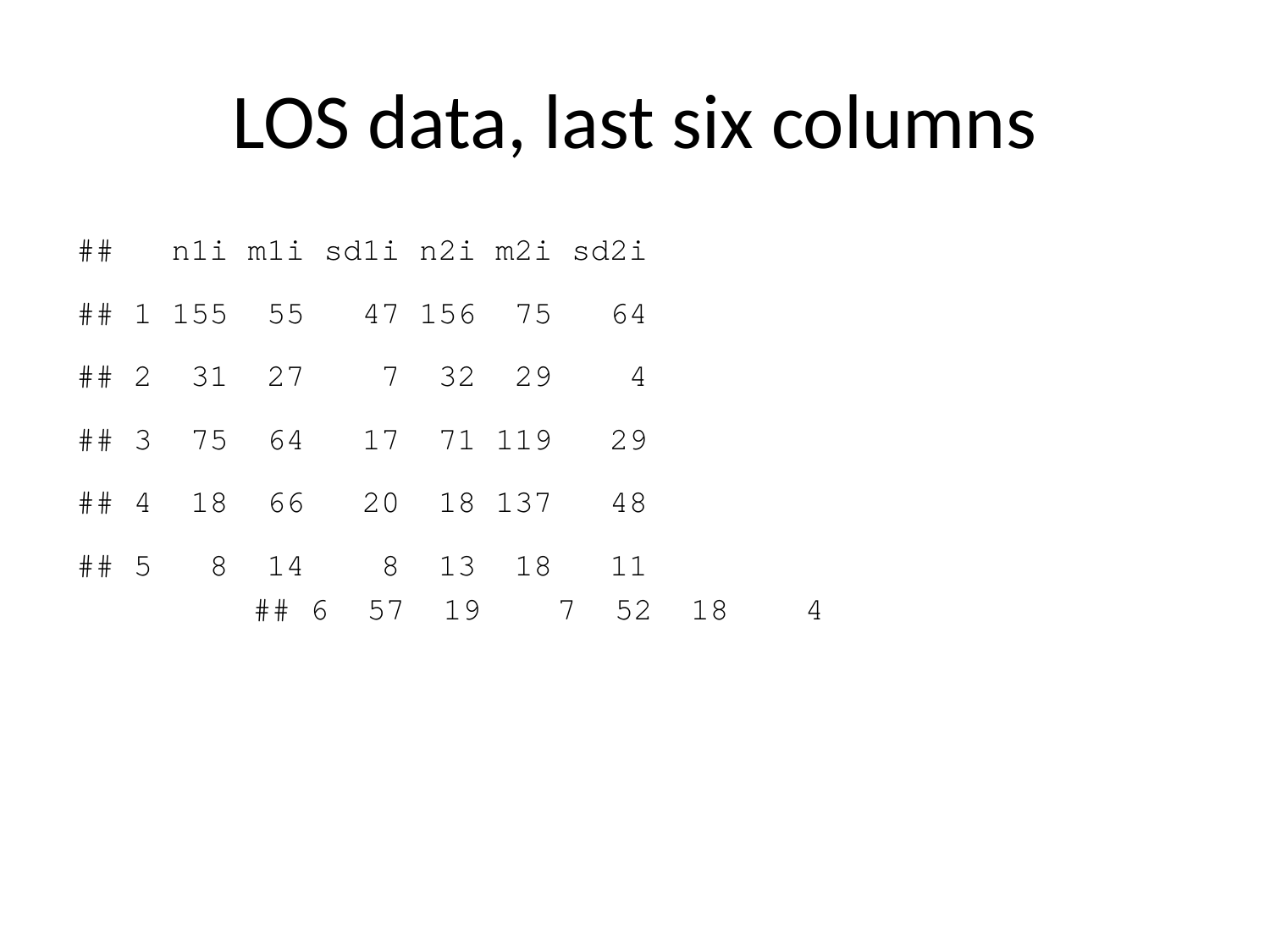

# LOS data, last six columns
##   n1i m1i sd1i n2i m2i sd2i
## 1 155  55   47 156  75   64
## 2  31  27    7  32  29    4
## 3  75  64   17  71 119   29
## 4  18  66   20  18 137   48
## 5   8  14    8  13  18   11
## 6  57  19    7  52  18    4